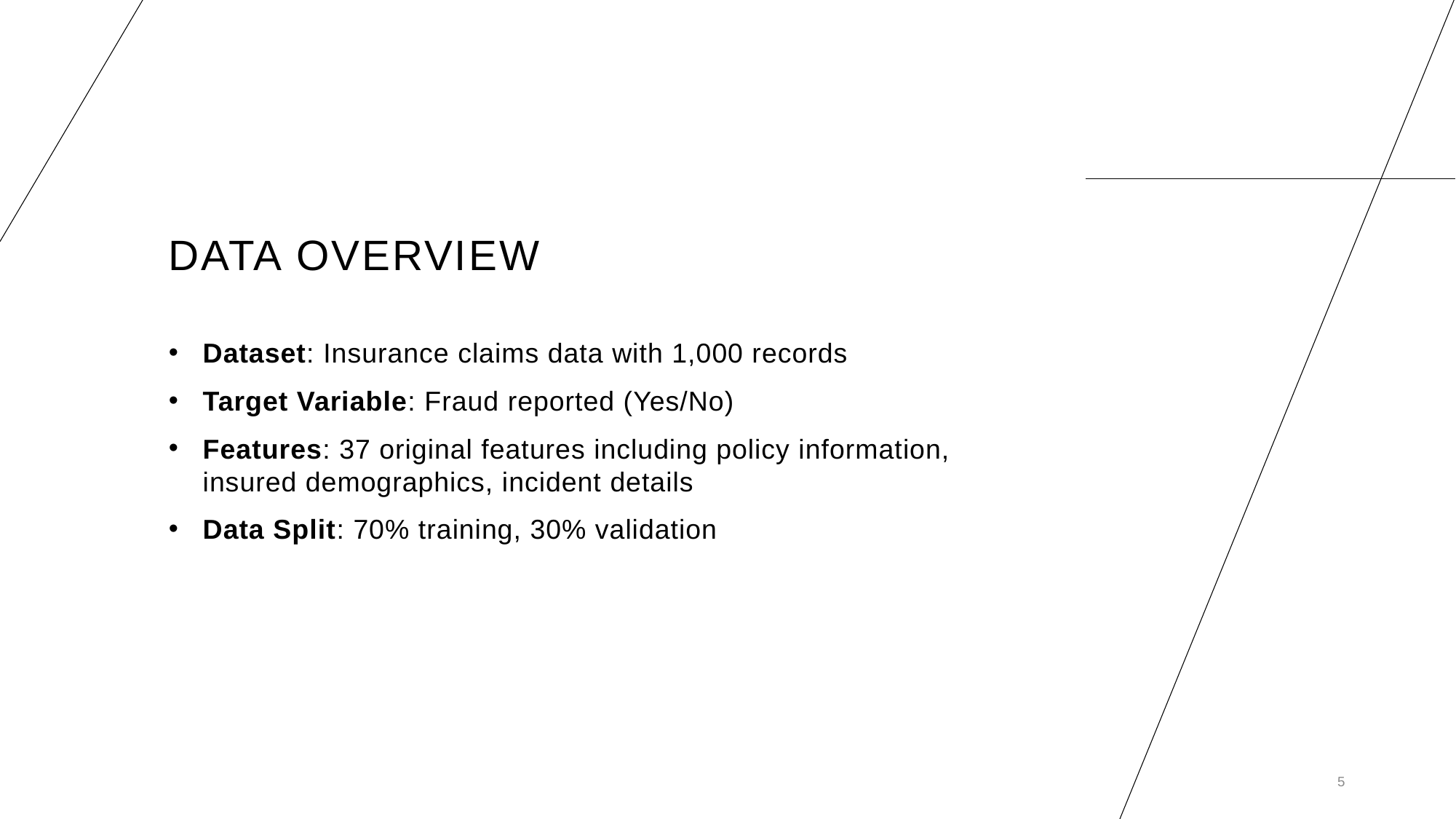

# Data overview
Dataset: Insurance claims data with 1,000 records
Target Variable: Fraud reported (Yes/No)
Features: 37 original features including policy information, insured demographics, incident details
Data Split: 70% training, 30% validation
5